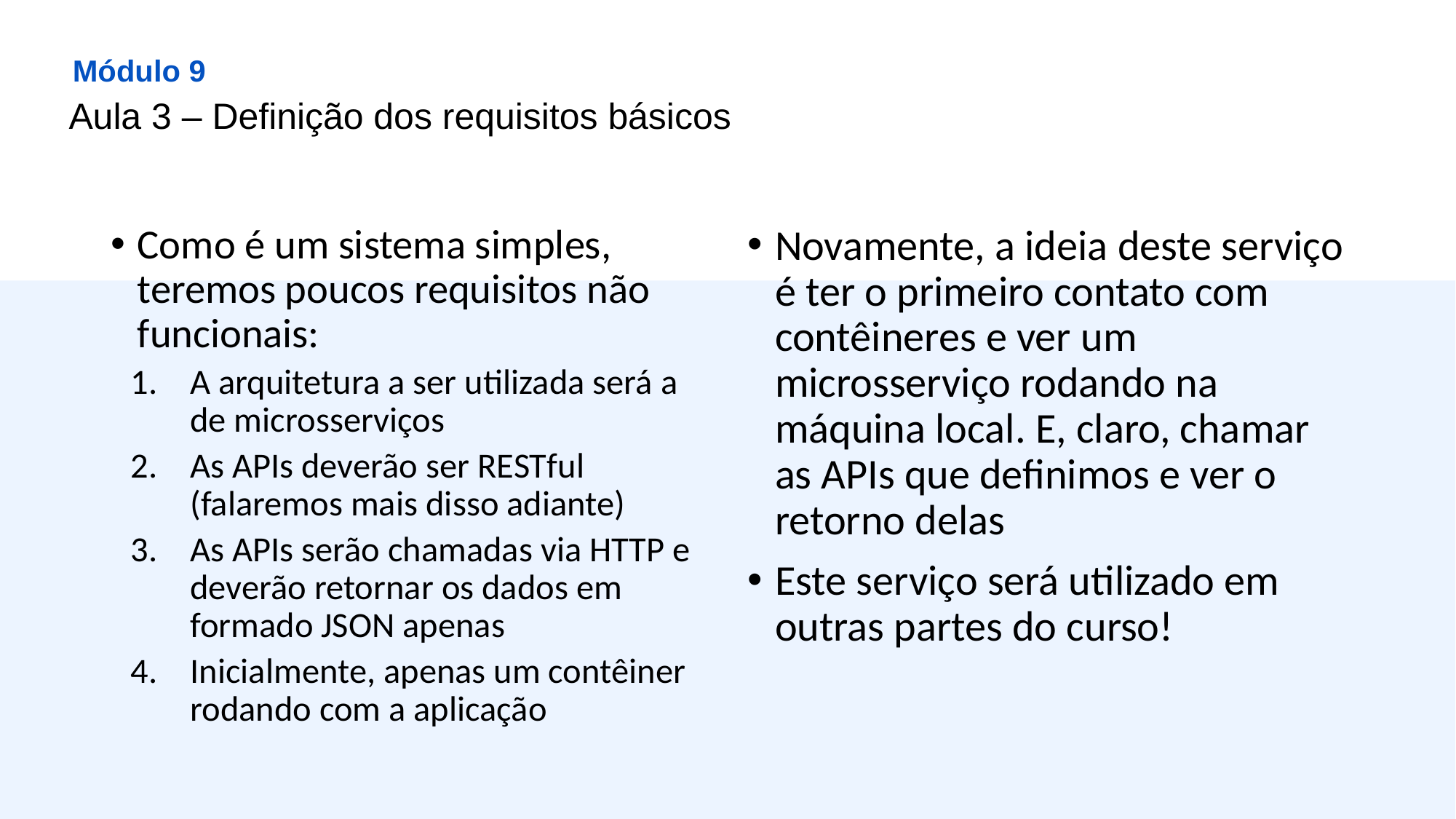

Módulo 9
Aula 3 – Definição dos requisitos básicos
Como é um sistema simples, teremos poucos requisitos não funcionais:
A arquitetura a ser utilizada será a de microsserviços
As APIs deverão ser RESTful (falaremos mais disso adiante)
As APIs serão chamadas via HTTP e deverão retornar os dados em formado JSON apenas
Inicialmente, apenas um contêiner rodando com a aplicação

Novamente, a ideia deste serviço é ter o primeiro contato com contêineres e ver um microsserviço rodando na máquina local. E, claro, chamar as APIs que definimos e ver o retorno delas
Este serviço será utilizado em outras partes do curso!